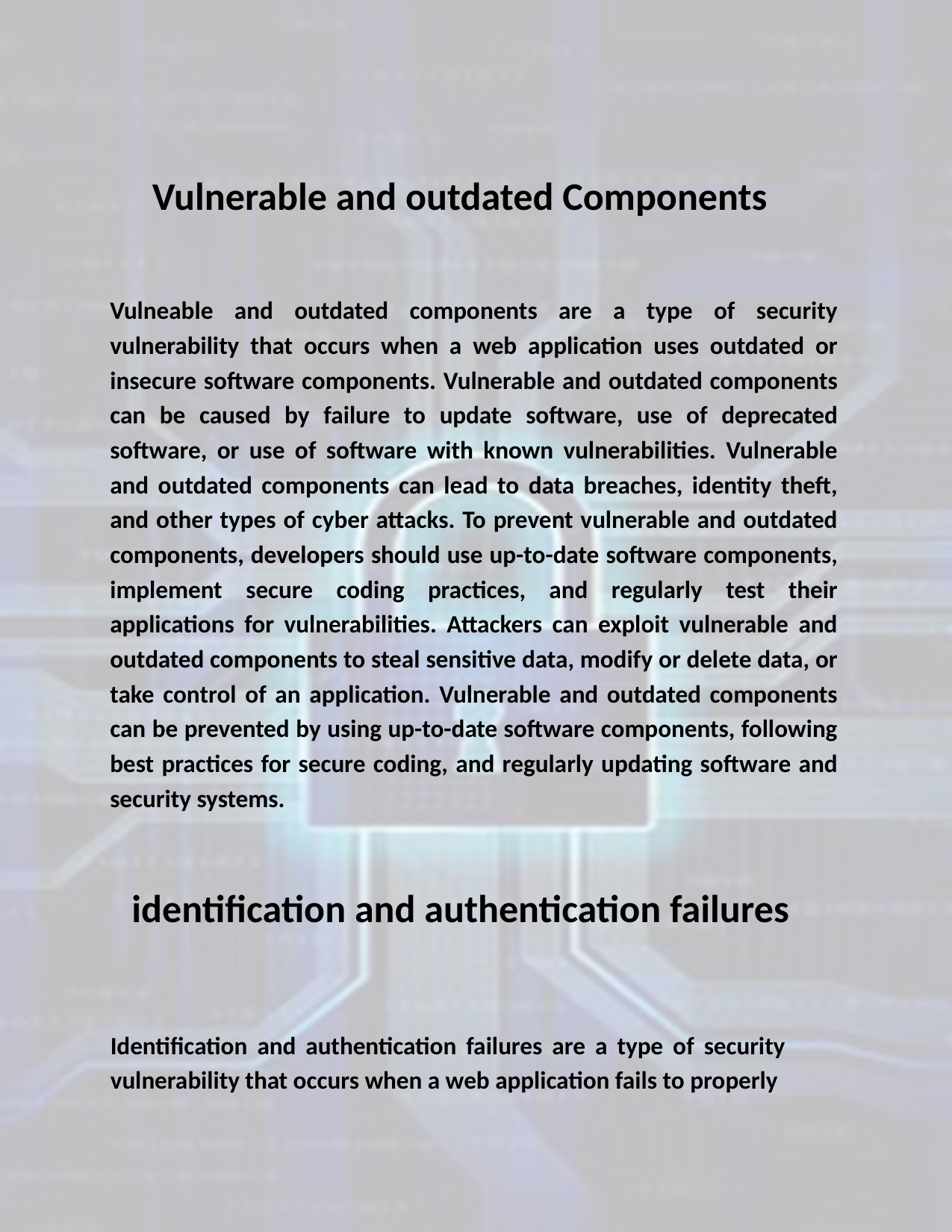

Vulnerable and outdated Components
Vulneable and outdated components are a type of security vulnerability that occurs when a web application uses outdated or insecure software components. Vulnerable and outdated components can be caused by failure to update software, use of deprecated software, or use of software with known vulnerabilities. Vulnerable and outdated components can lead to data breaches, identity theft, and other types of cyber attacks. To prevent vulnerable and outdated components, developers should use up-to-date software components, implement secure coding practices, and regularly test their applications for vulnerabilities. Attackers can exploit vulnerable and outdated components to steal sensitive data, modify or delete data, or take control of an application. Vulnerable and outdated components can be prevented by using up-to-date software components, following best practices for secure coding, and regularly updating software and security systems.
identification and authentication failures
Identification and authentication failures are a type of security vulnerability that occurs when a web application fails to properly